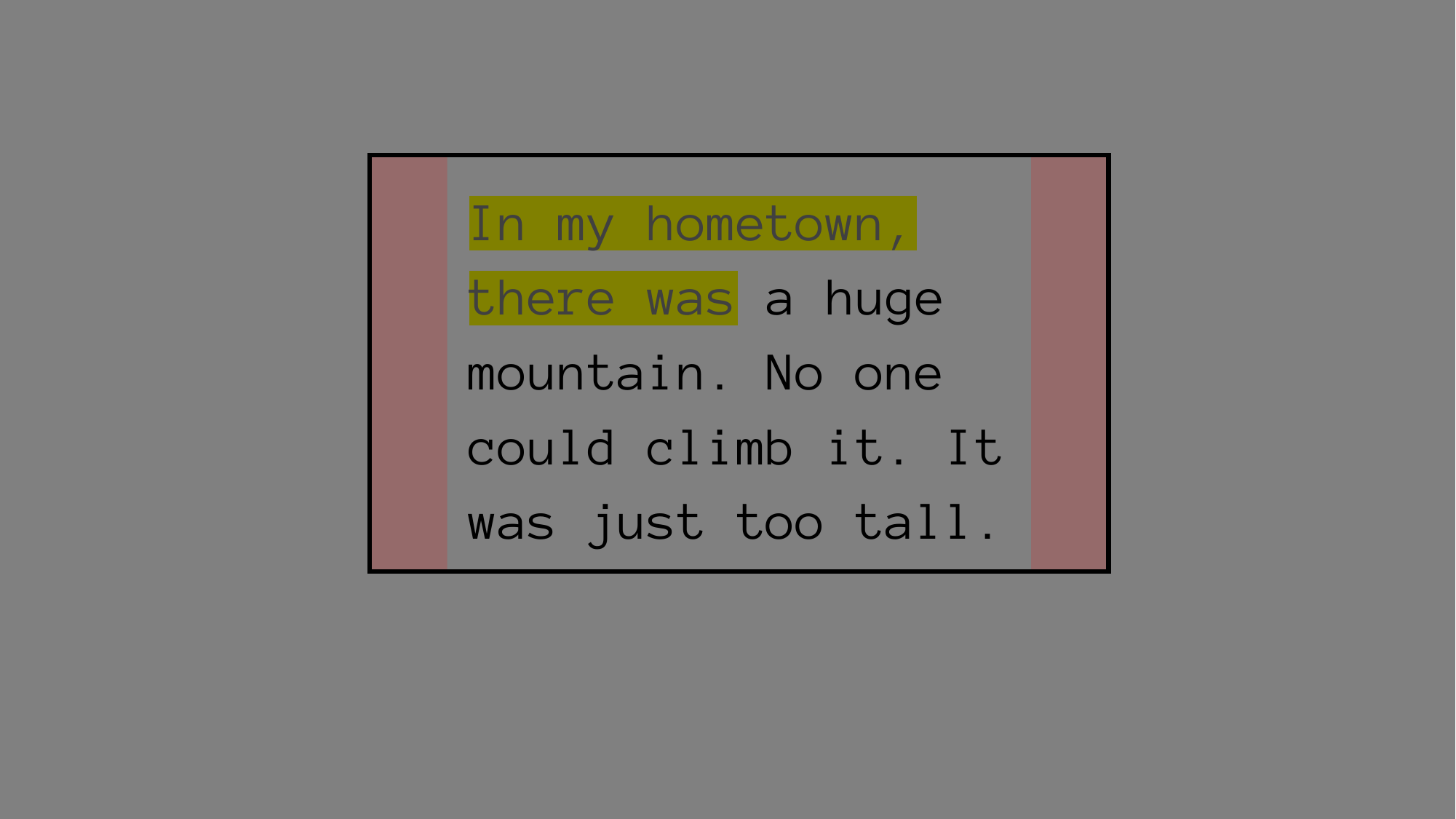

In my hometown, there was a huge mountain. No one could climb it. It was just too tall.